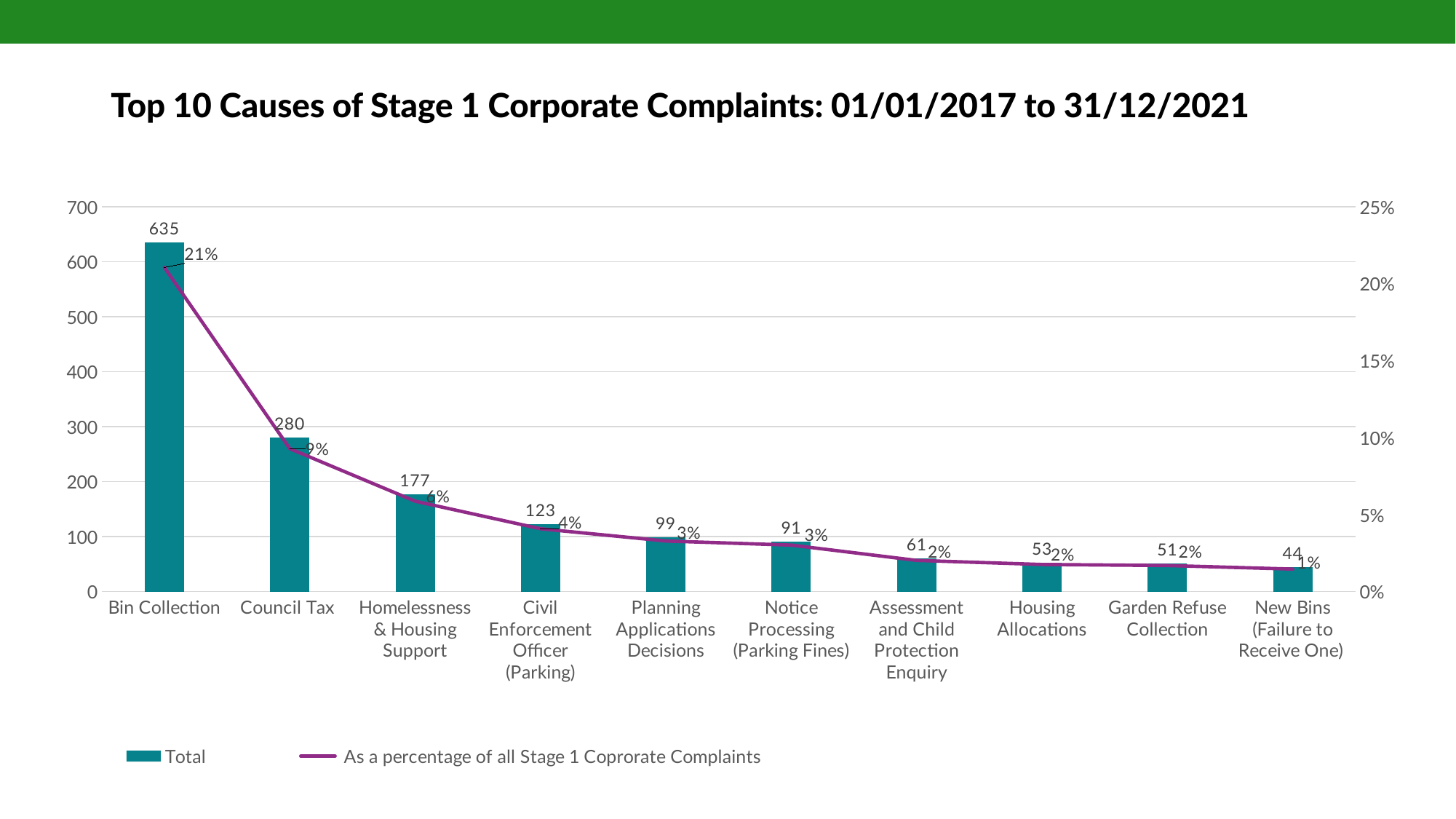

# Top 10 Causes of Stage 1 Corporate Complaints: 01/01/2017 to 31/12/2021

### Chart

| Category | Total |  As a percentage of all Stage 1 Coprorate Complaints  |
|---|---|---|
| Bin Collection | 635.0 | 0.21068347710683477 |
| Council Tax  | 280.0 | 0.09289980092899801 |
| Homelessness & Housing Support | 177.0 | 0.05872594558725946 |
| Civil Enforcement Officer (Parking) | 123.0 | 0.040809555408095555 |
| Planning Applications Decisions | 99.0 | 0.032846715328467155 |
| Notice Processing (Parking Fines) | 91.0 | 0.030192435301924354 |
| Assessment and Child Protection Enquiry | 61.0 | 0.02023888520238885 |
| Housing Allocations | 53.0 | 0.017584605175846053 |
| Garden Refuse Collection | 51.0 | 0.01692103516921035 |
| New Bins (Failure to Receive One)  | 44.0 | 0.014598540145985401 |